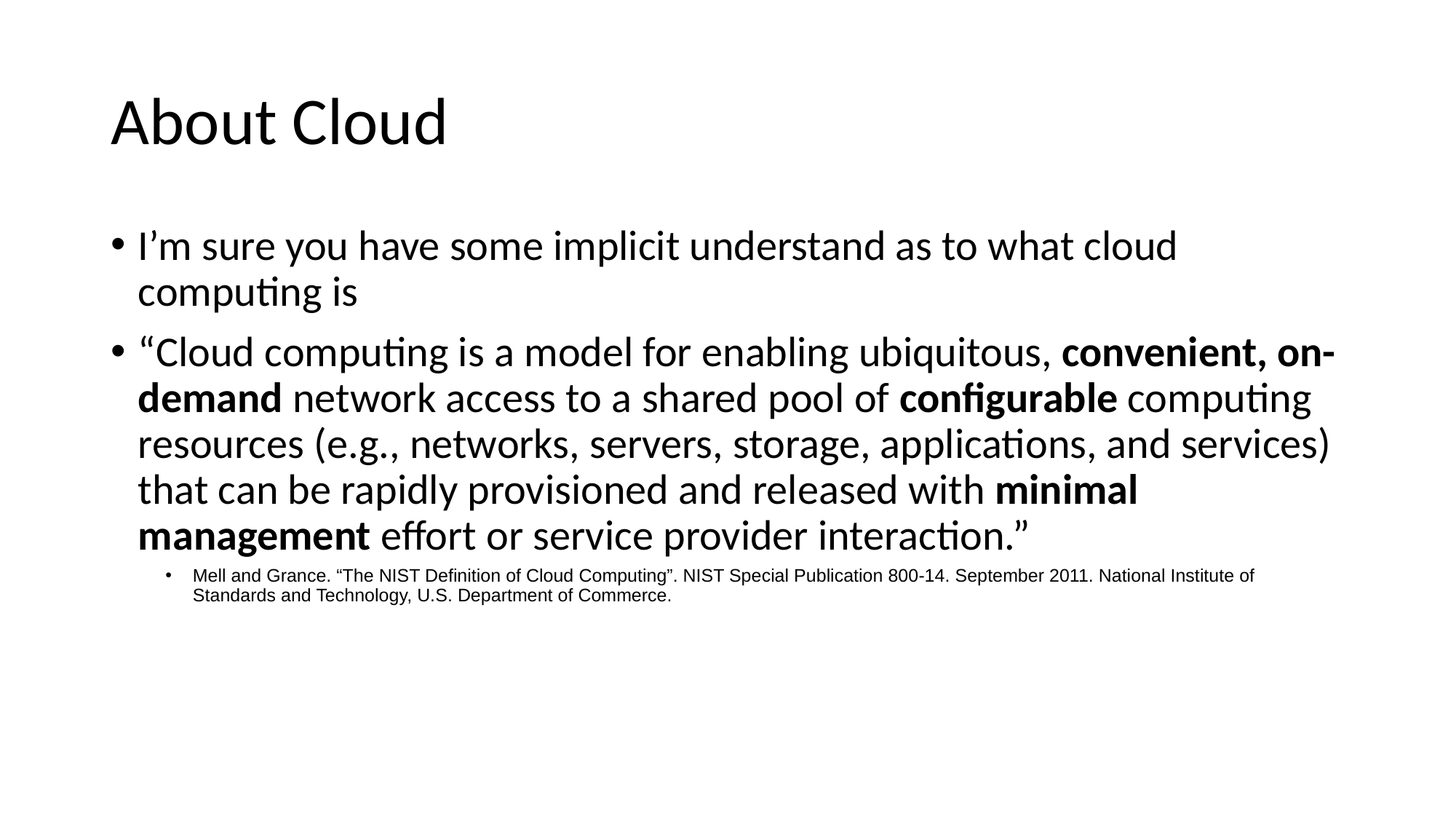

# About Cloud
I’m sure you have some implicit understand as to what cloud computing is
“Cloud computing is a model for enabling ubiquitous, convenient, on-demand network access to a shared pool of configurable computing resources (e.g., networks, servers, storage, applications, and services) that can be rapidly provisioned and released with minimal management effort or service provider interaction.”
Mell and Grance. “The NIST Definition of Cloud Computing”. NIST Special Publication 800-14. September 2011. National Institute of Standards and Technology, U.S. Department of Commerce.